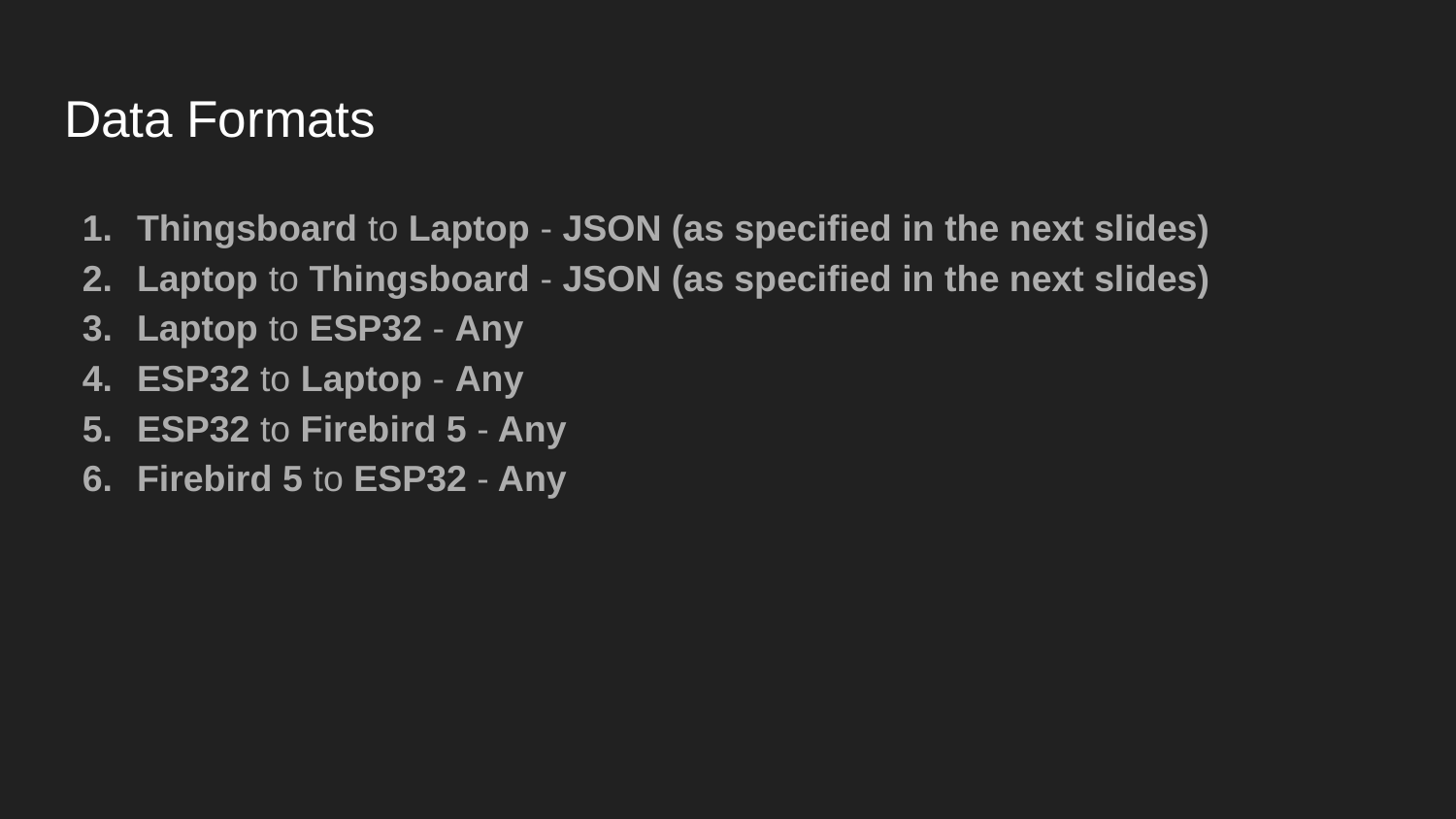

# Data Formats
Thingsboard to Laptop - JSON (as specified in the next slides)
Laptop to Thingsboard - JSON (as specified in the next slides)
Laptop to ESP32 - Any
ESP32 to Laptop - Any
ESP32 to Firebird 5 - Any
Firebird 5 to ESP32 - Any